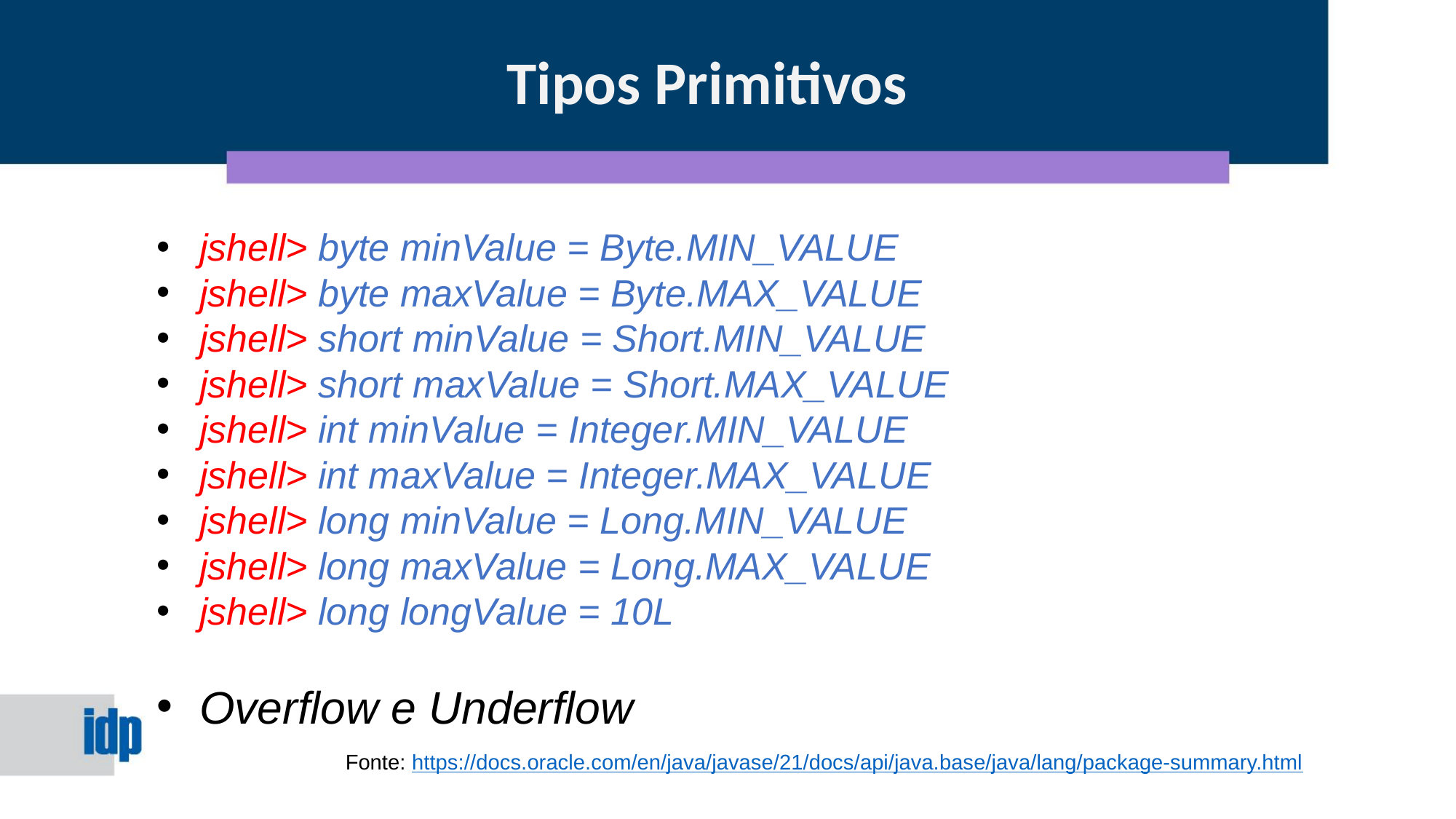

Tipos Primitivos
jshell> byte minValue = Byte.MIN_VALUE
jshell> byte maxValue = Byte.MAX_VALUE
jshell> short minValue = Short.MIN_VALUE
jshell> short maxValue = Short.MAX_VALUE
jshell> int minValue = Integer.MIN_VALUE
jshell> int maxValue = Integer.MAX_VALUE
jshell> long minValue = Long.MIN_VALUE
jshell> long maxValue = Long.MAX_VALUE
jshell> long longValue = 10L

Overflow e Underflow

Fonte: https://docs.oracle.com/en/java/javase/21/docs/api/java.base/java/lang/package-summary.html